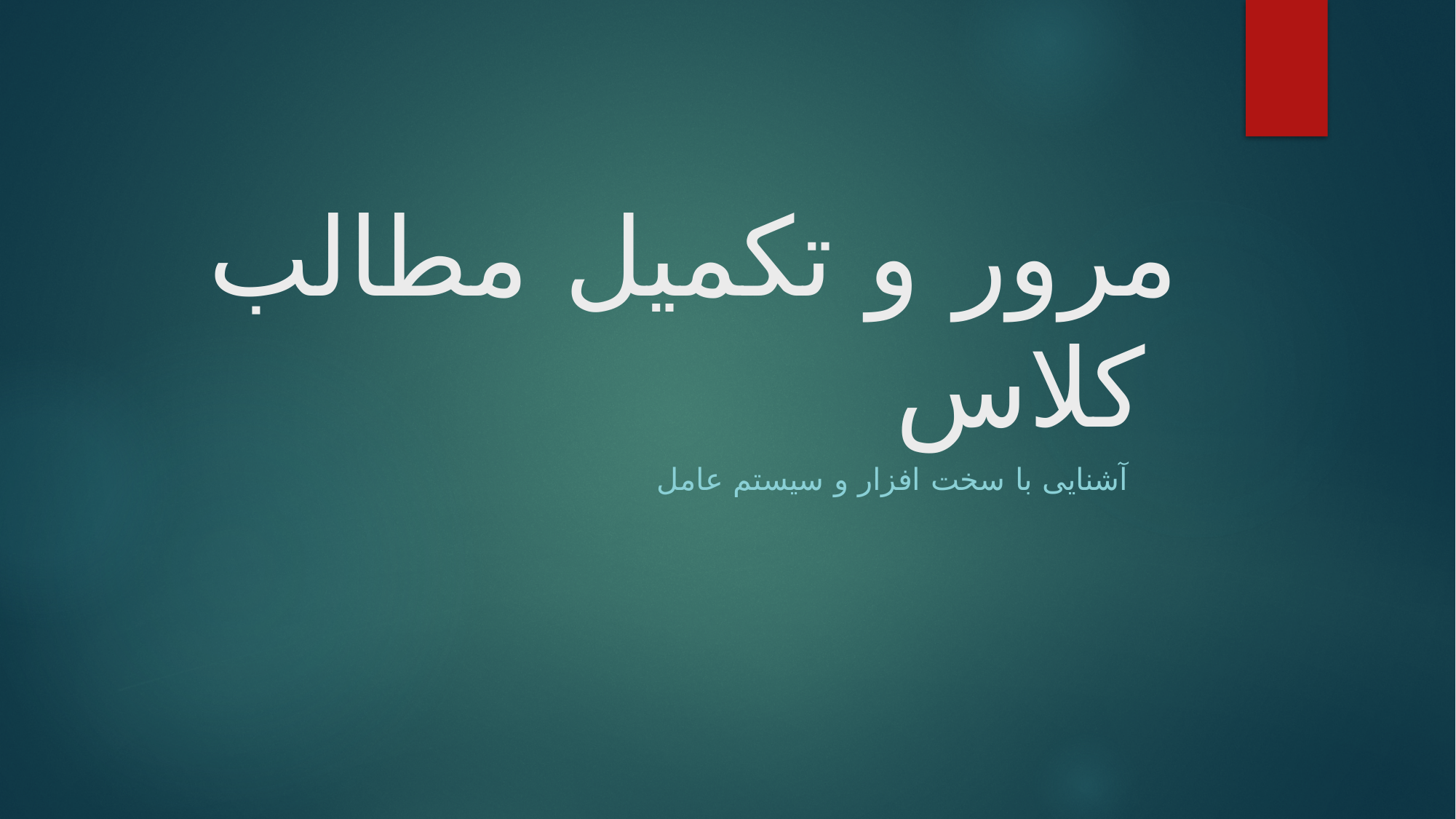

# مرور و تکمیل مطالب کلاس
آشنایی با سخت افزار و سیستم عامل